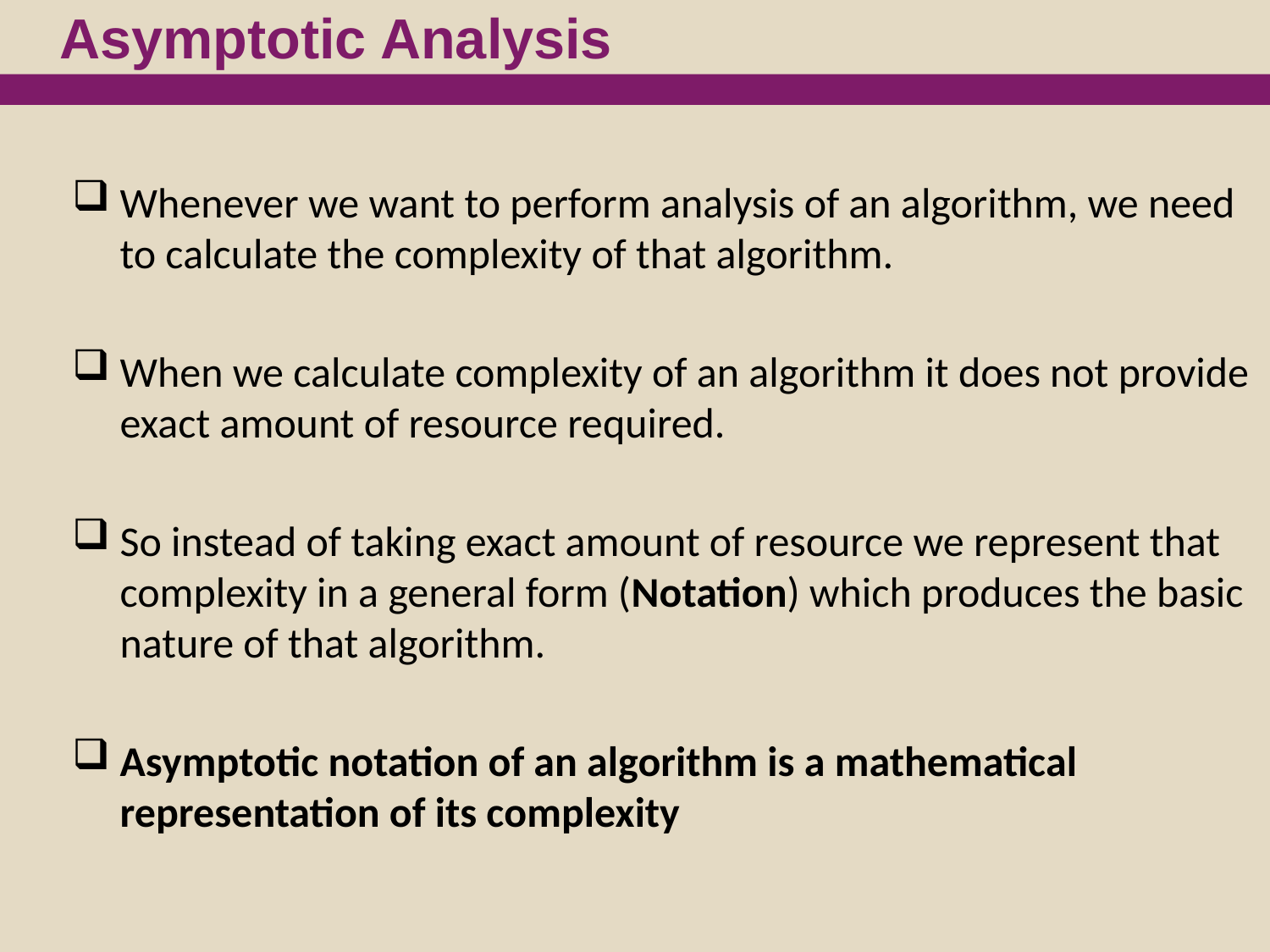

Asymptotic Analysis

Whenever we want to perform analysis of an algorithm, we need to calculate the complexity of that algorithm.

When we calculate complexity of an algorithm it does not provide exact amount of resource required.

So instead of taking exact amount of resource we represent that complexity in a general form (Notation) which produces the basic nature of that algorithm.

Asymptotic notation of an algorithm is a mathematical representation of its complexity